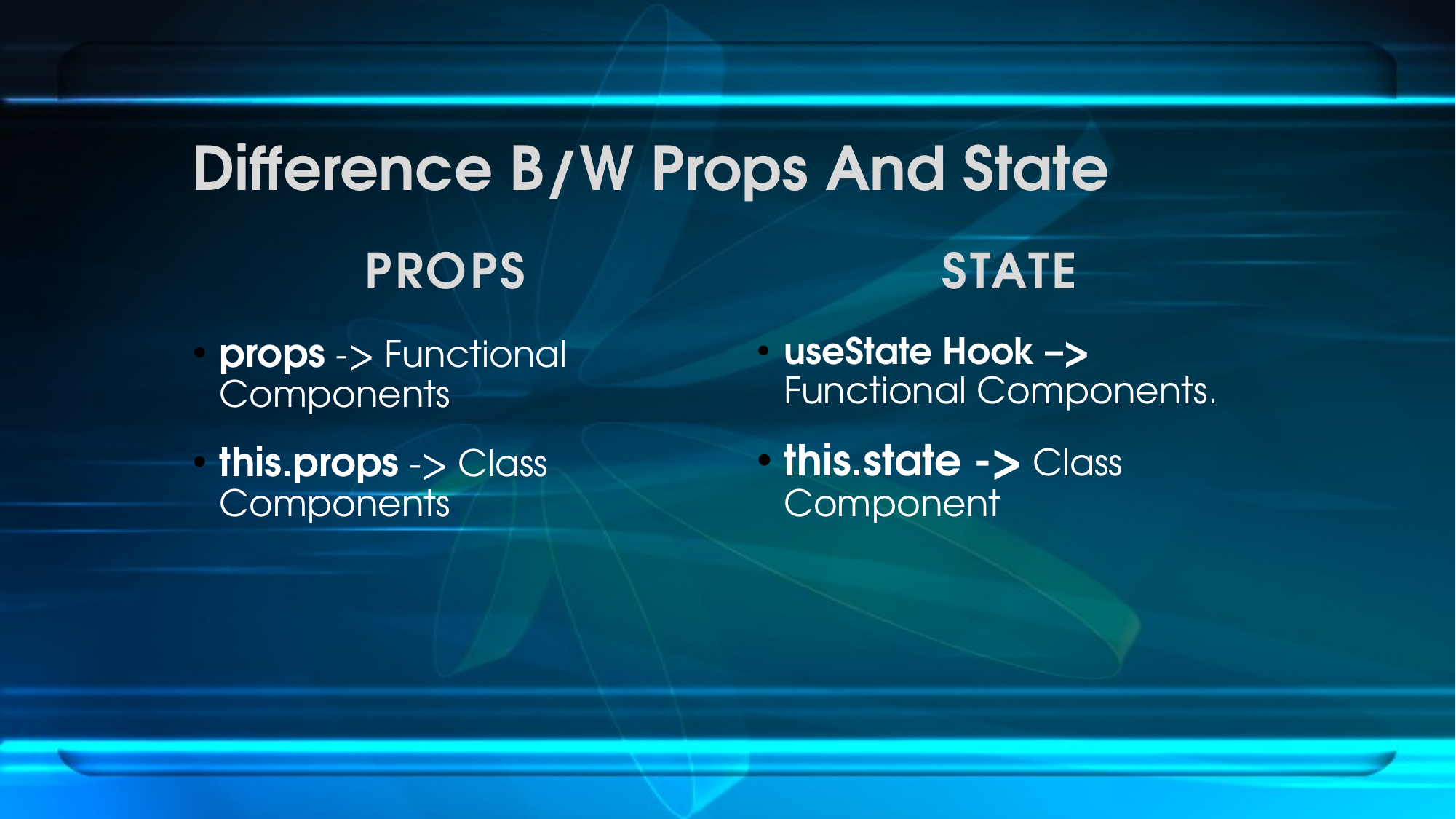

# Difference B/W Props And State
PROPS
STATE
props -> Functional Components
this.props -> Class Components

useState Hook –> Functional Components.
this.state -> Class Component